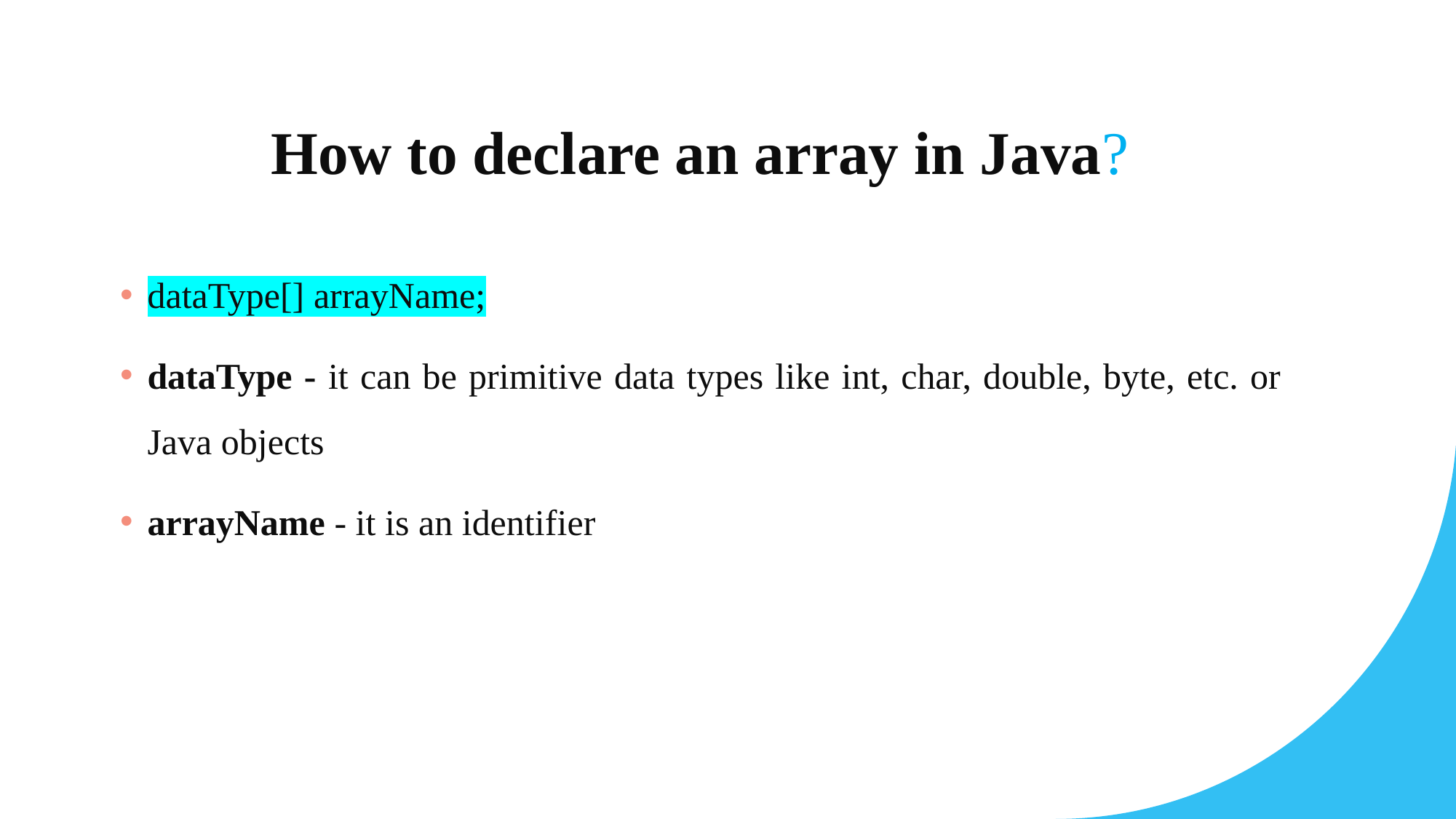

# How to declare an array in Java?
dataType[] arrayName;
dataType - it can be primitive data types like int, char, double, byte, etc. or Java objects
arrayName - it is an identifier